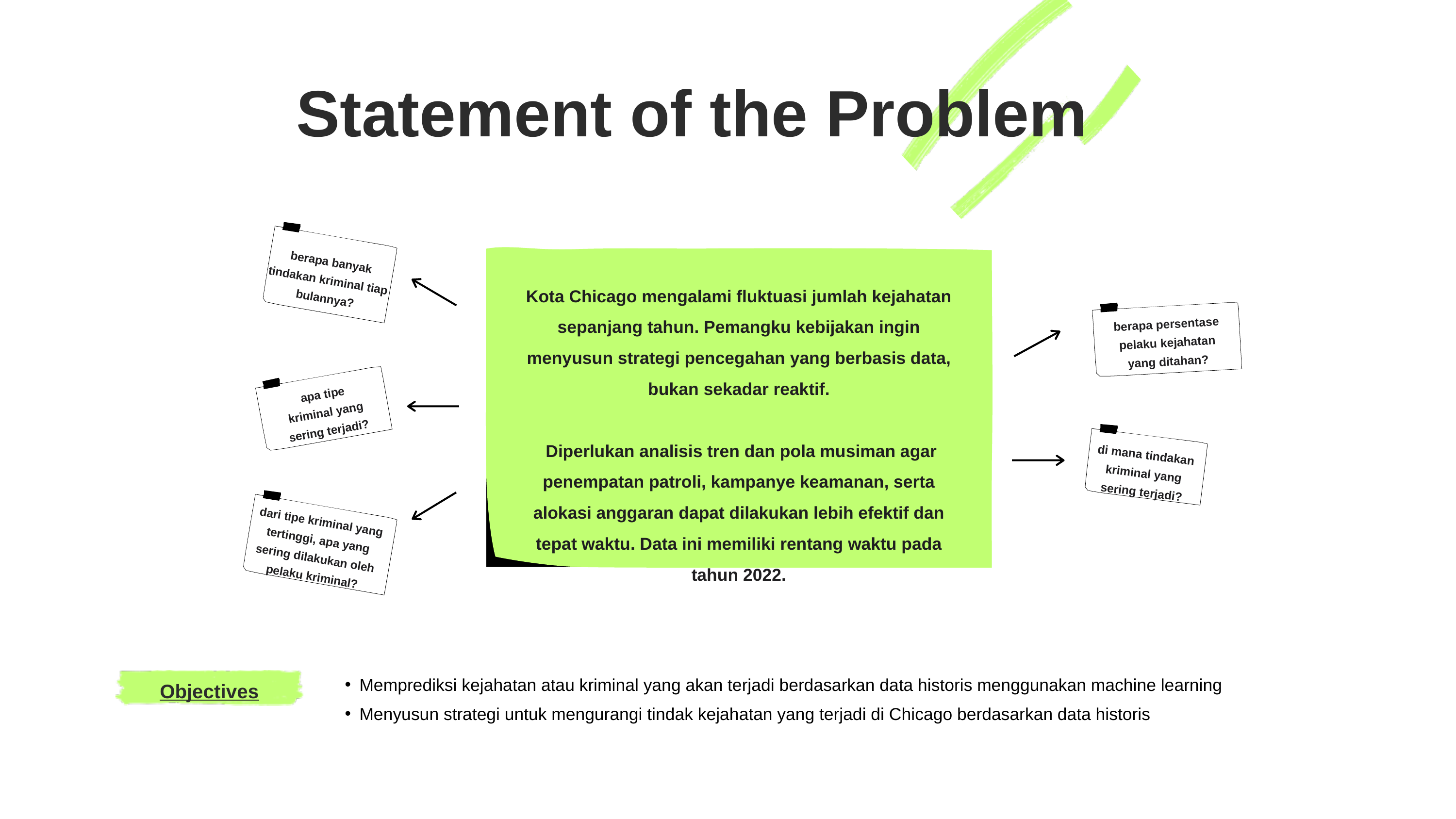

Statement of the Problem

berapa banyak tindakan kriminal tiap bulannya?
Kota Chicago mengalami fluktuasi jumlah kejahatan sepanjang tahun. Pemangku kebijakan ingin menyusun strategi pencegahan yang berbasis data, bukan sekadar reaktif.

 Diperlukan analisis tren dan pola musiman agar penempatan patroli, kampanye keamanan, serta alokasi anggaran dapat dilakukan lebih efektif dan tepat waktu. Data ini memiliki rentang waktu pada tahun 2022.

berapa persentase pelaku kejahatan yang ditahan?

apa tipe kriminal yang sering terjadi?

di mana tindakan kriminal yang sering terjadi?

dari tipe kriminal yang tertinggi, apa yang sering dilakukan oleh pelaku kriminal?
Memprediksi kejahatan atau kriminal yang akan terjadi berdasarkan data historis menggunakan machine learning
Menyusun strategi untuk mengurangi tindak kejahatan yang terjadi di Chicago berdasarkan data historis
Objectives